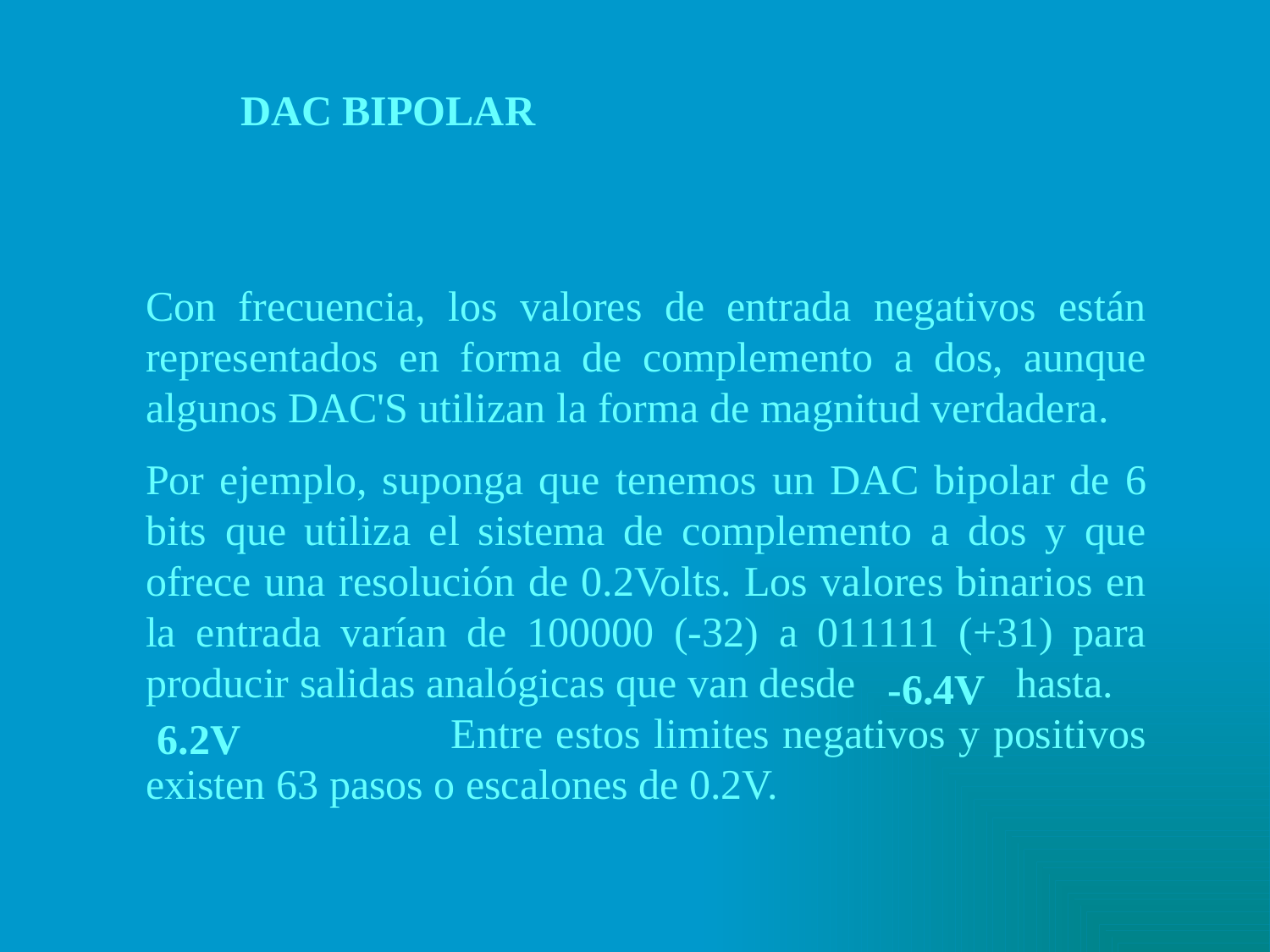

DAC BIPOLAR

Con frecuencia, los valores de entrada negativos están representados en forma de complemento a dos, aunque algunos DAC'S utilizan la forma de magnitud verdadera.
Por ejemplo, suponga que tenemos un DAC bipolar de 6 bits que utiliza el sistema de complemento a dos y que ofrece una resolución de 0.2Volts. Los valores binarios en la entrada varían de 100000 (-32) a 011111 (+31) para producir salidas analógicas que van desde               hasta.                       	Entre estos limites negativos y positivos existen 63 pasos o escalones de 0.2V.
-6.4V
6.2V